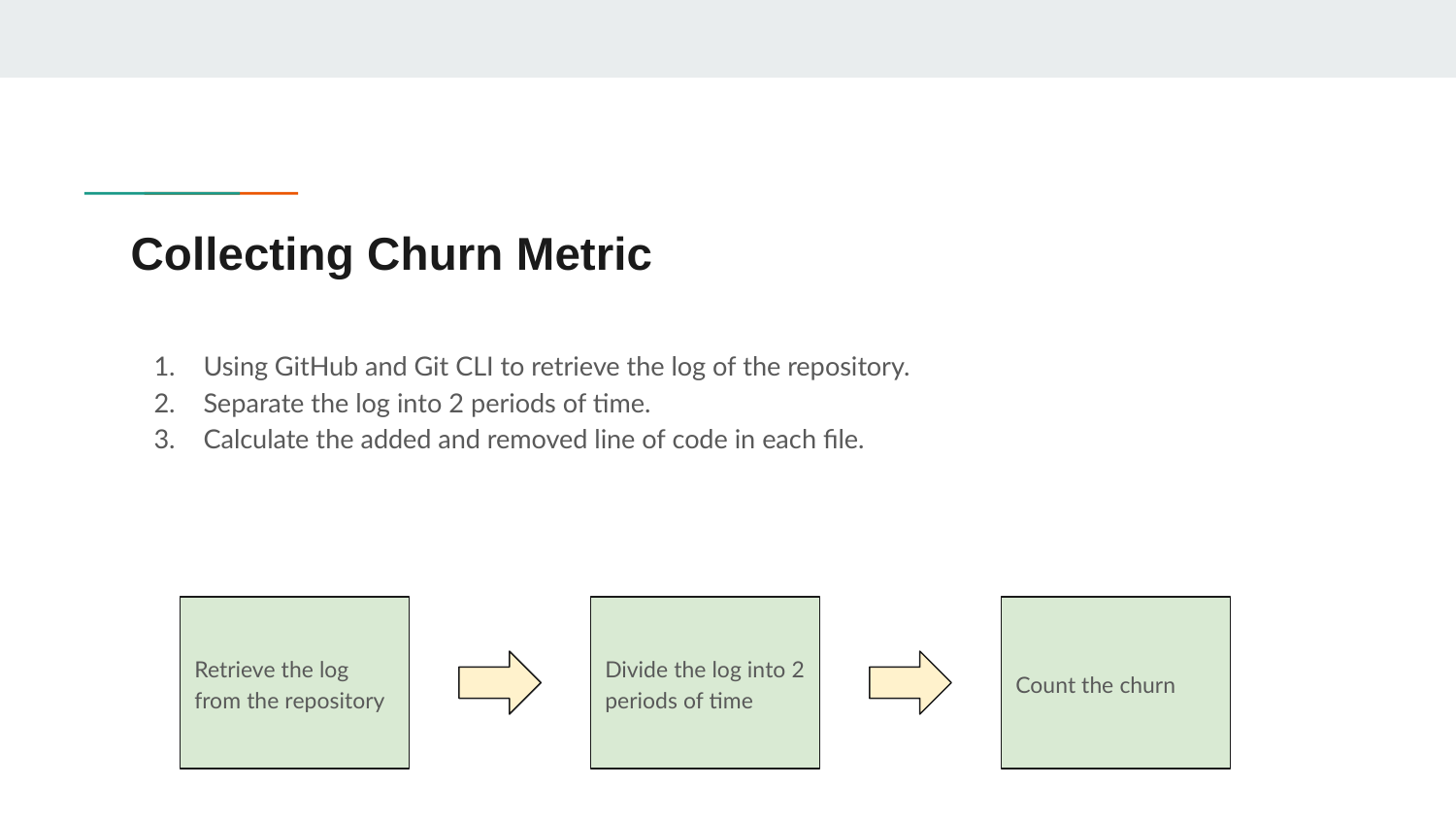

# Collecting Churn Metric

Using GitHub and Git CLI to retrieve the log of the repository.
Separate the log into 2 periods of time.
Calculate the added and removed line of code in each file.

Retrieve the log from the repository
Divide the log into 2 periods of time
Count the churn